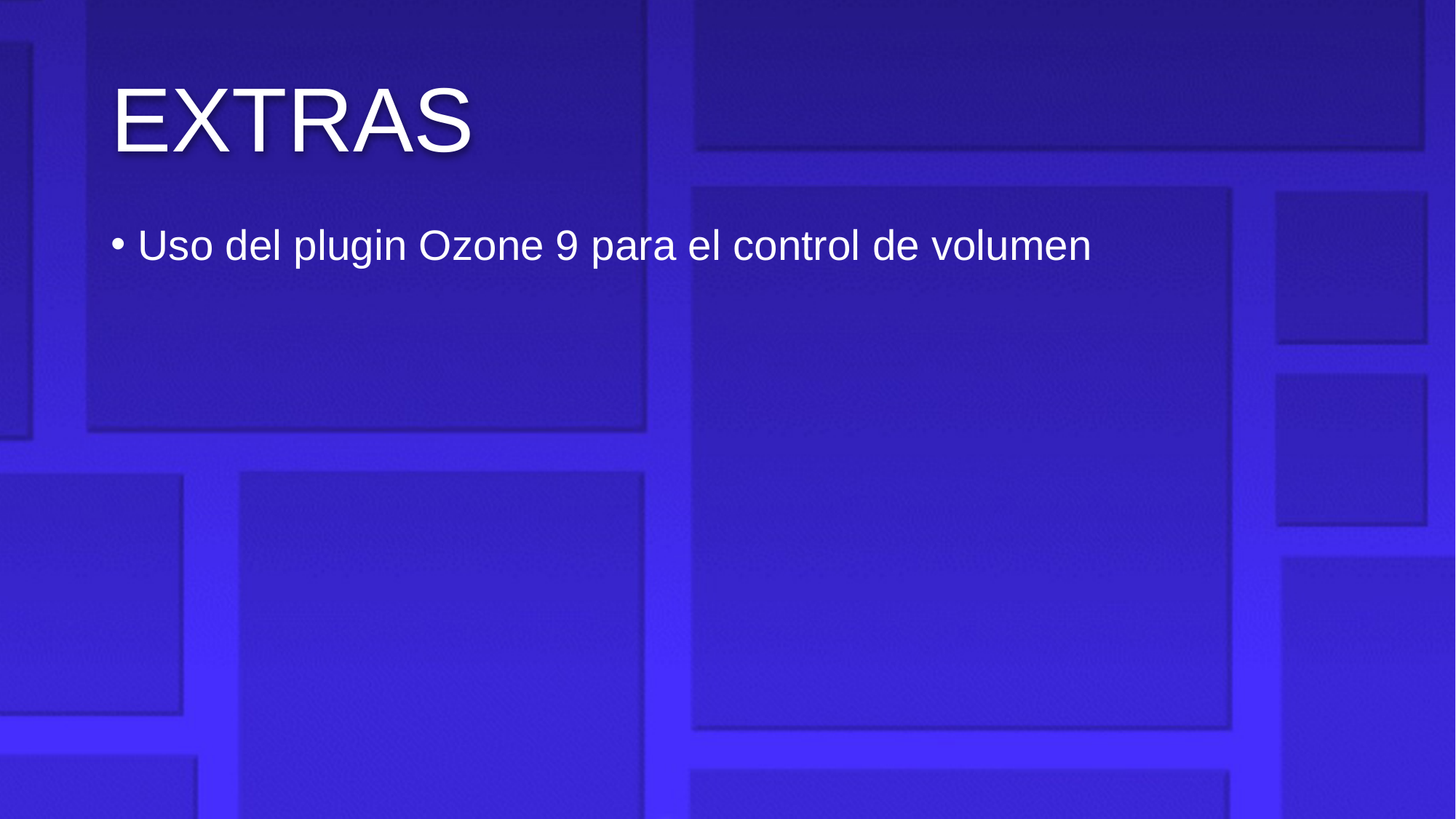

# EXTRAS
Uso del plugin Ozone 9 para el control de volumen